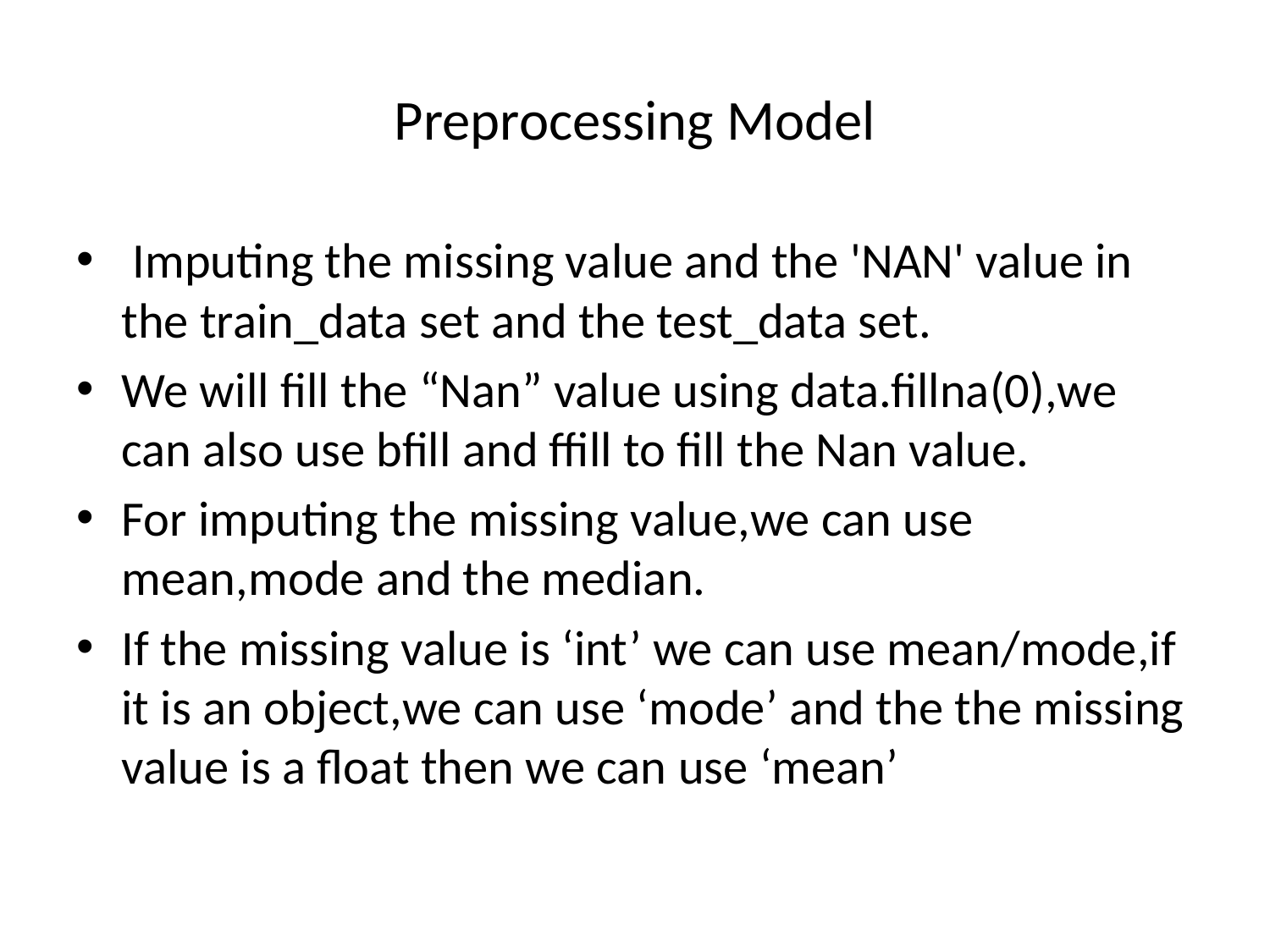

# Preprocessing Model
 Imputing the missing value and the 'NAN' value in the train_data set and the test_data set.
We will fill the “Nan” value using data.fillna(0),we can also use bfill and ffill to fill the Nan value.
For imputing the missing value,we can use mean,mode and the median.
If the missing value is ‘int’ we can use mean/mode,if it is an object,we can use ‘mode’ and the the missing value is a float then we can use ‘mean’